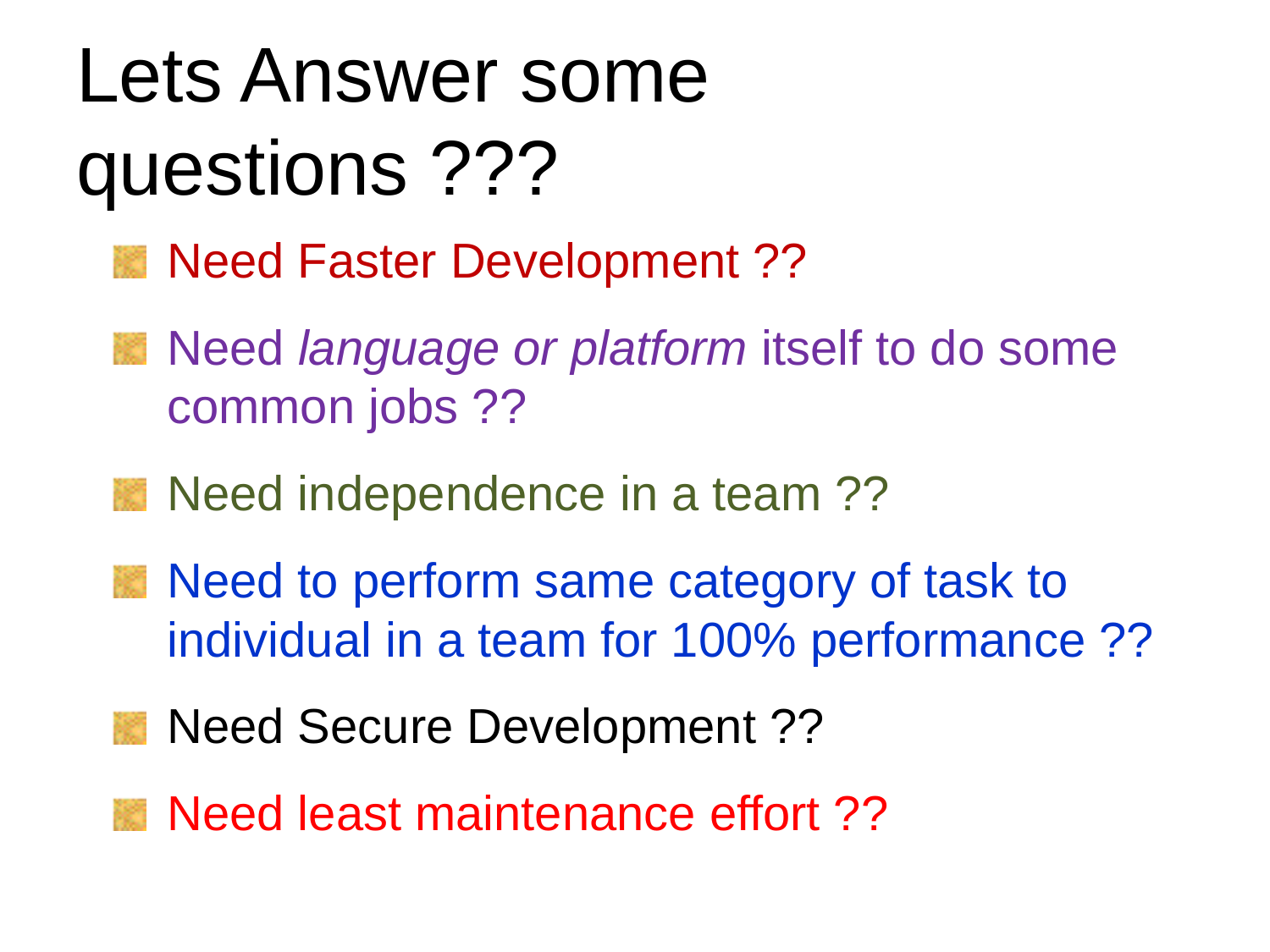

# Lets Answer some questions ???
Need Faster Development ??
Need language or platform itself to do some common jobs ??
Need independence in a team ??
Need to perform same category of task to individual in a team for 100% performance ??
Need Secure Development ??
Need least maintenance effort ??